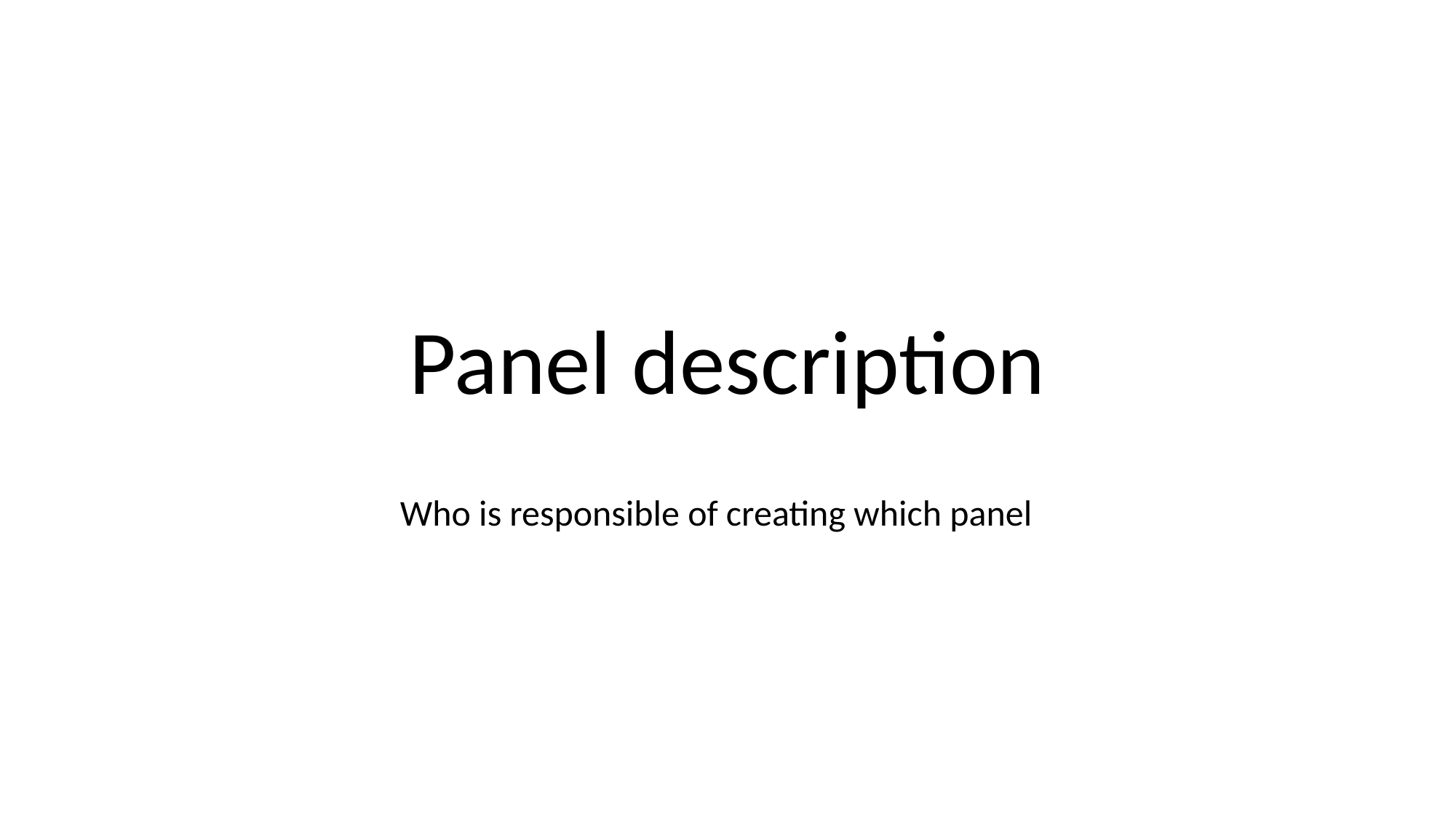

# Panel description

	            Who is responsible of creating which panel